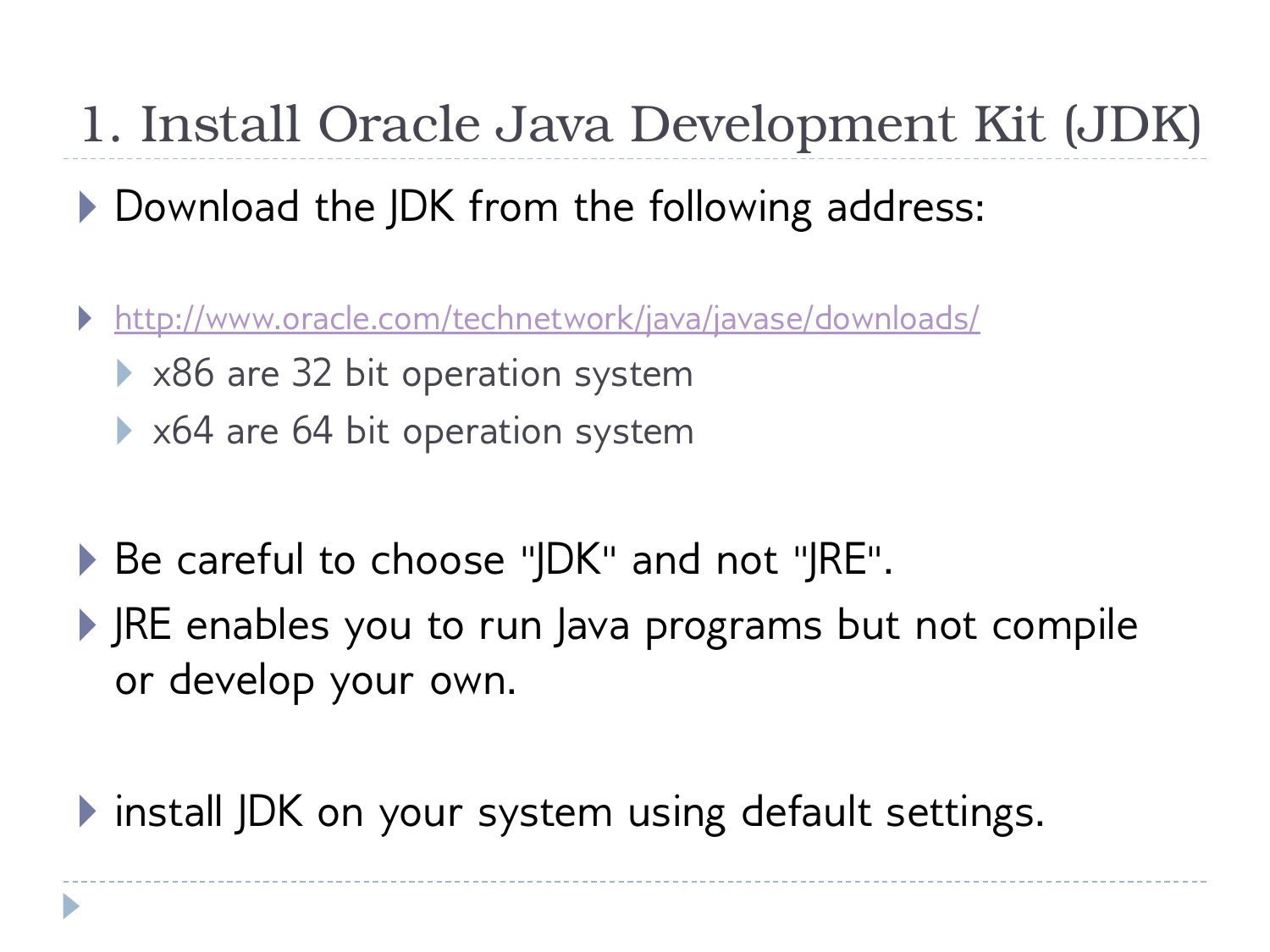

# 1. Install Oracle Java Development Kit (JDK)
Download the JDK from the following address:

http://www.oracle.com/technetwork/java/javase/downloads/
x86 are 32 bit operation system
x64 are 64 bit operation system

Be careful to choose "JDK" and not "JRE".
JRE enables you to run Java programs but not compile or develop your own.

install JDK on your system using default settings.